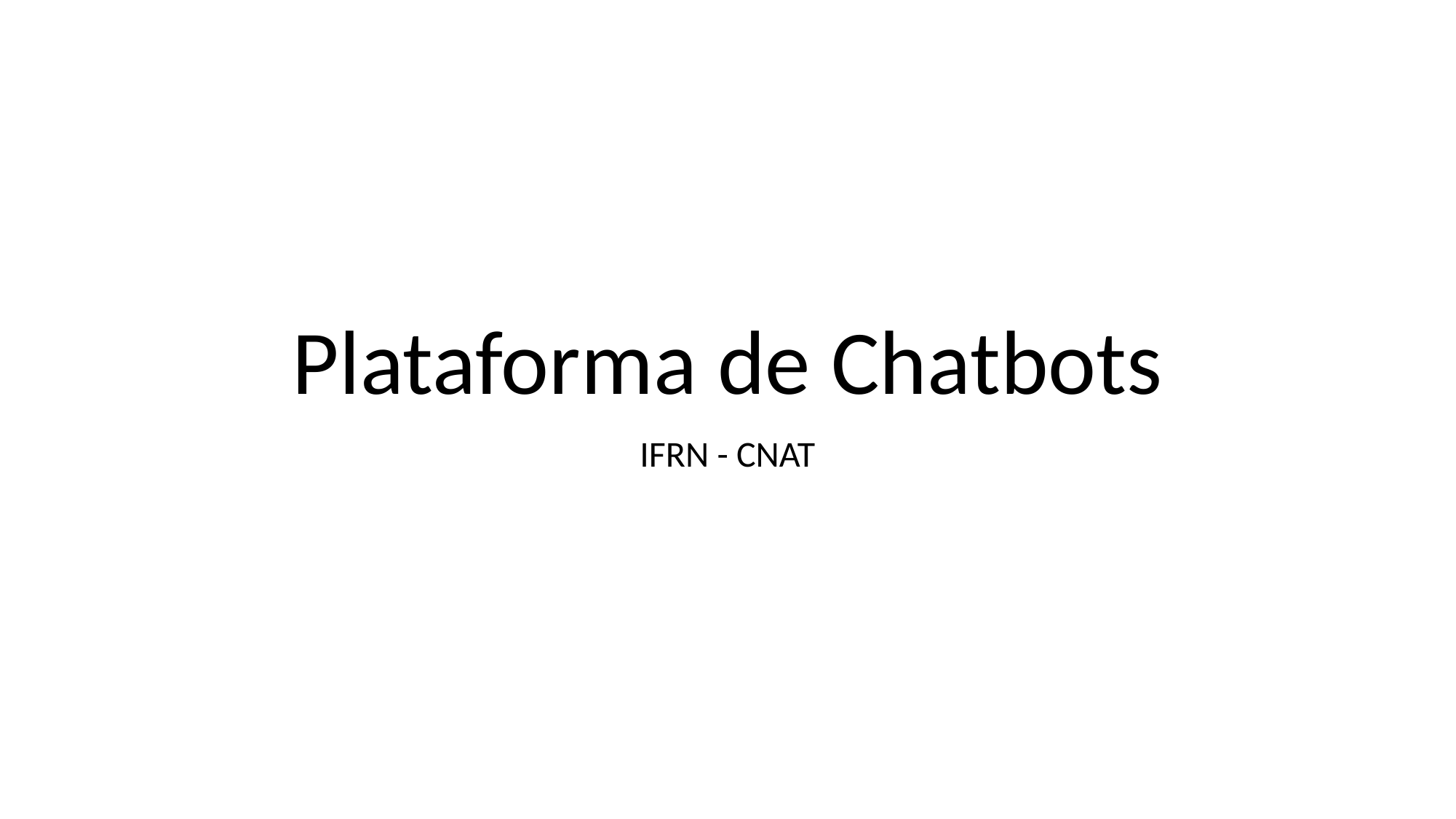

# Plataforma de Chatbots
IFRN - CNAT